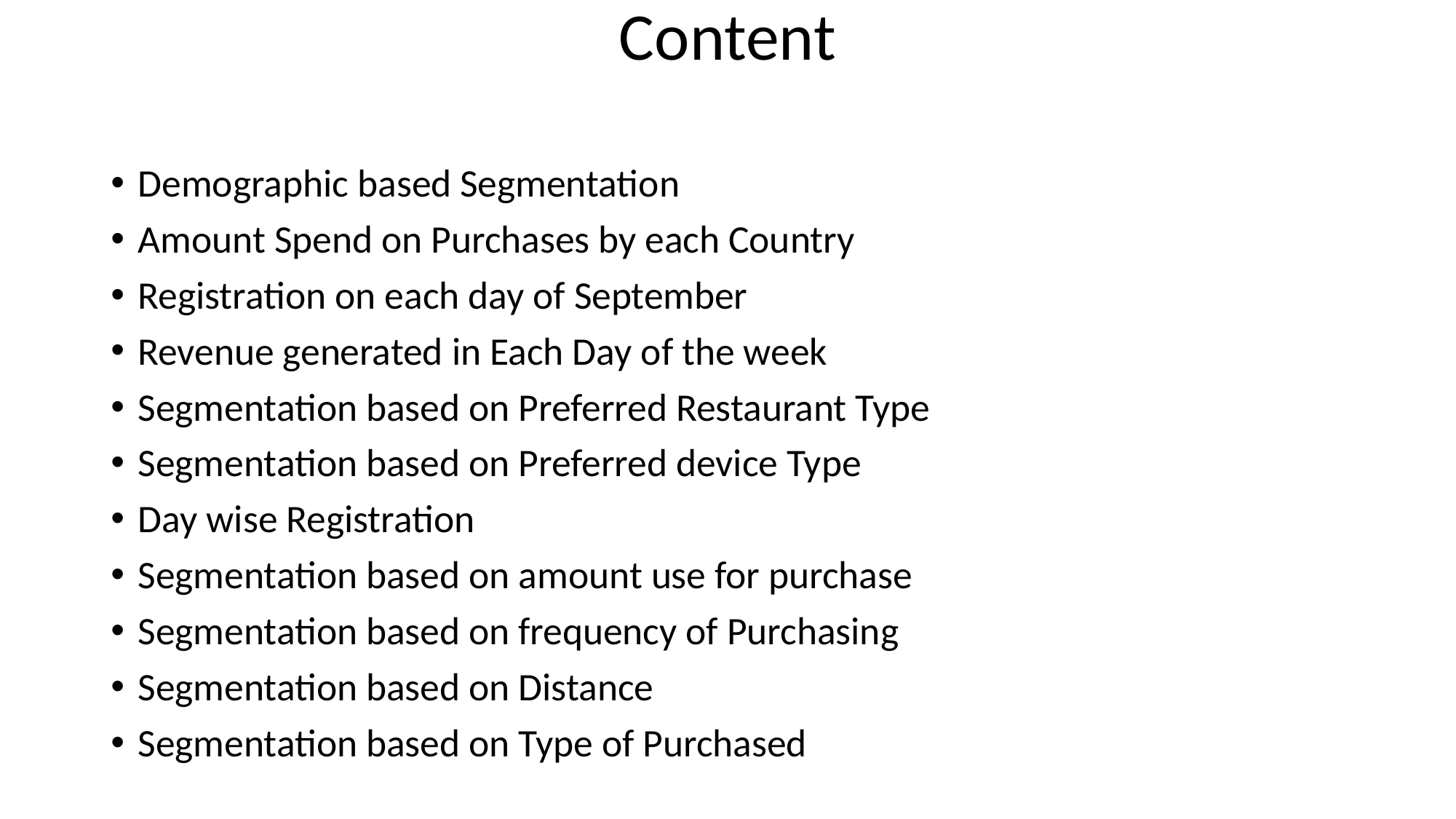

# Content
Demographic based Segmentation
Amount Spend on Purchases by each Country
Registration on each day of September
Revenue generated in Each Day of the week
Segmentation based on Preferred Restaurant Type
Segmentation based on Preferred device Type
Day wise Registration
Segmentation based on amount use for purchase
Segmentation based on frequency of Purchasing
Segmentation based on Distance
Segmentation based on Type of Purchased